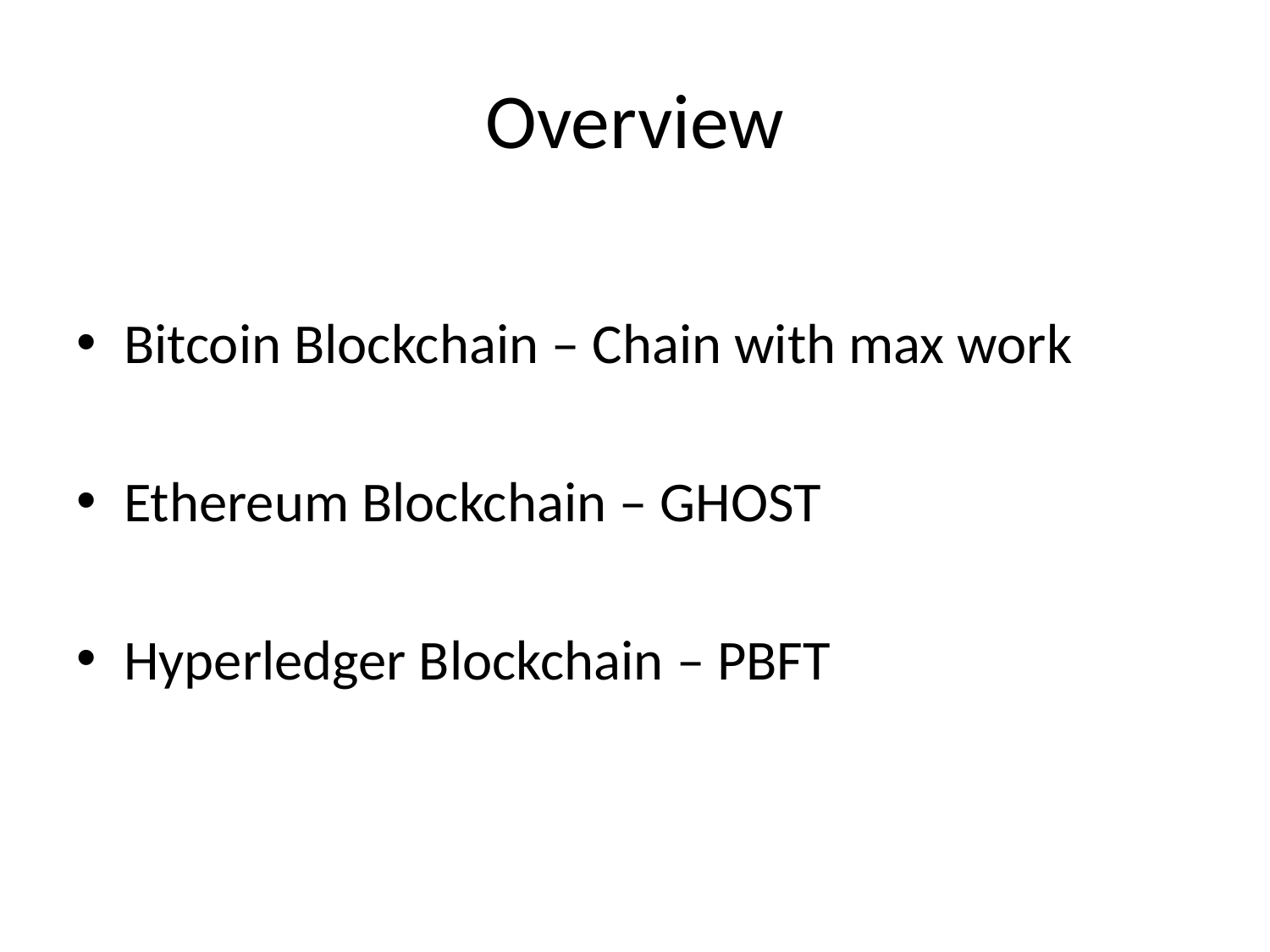

# Overview

Bitcoin Blockchain – Chain with max work

Ethereum Blockchain – GHOST

Hyperledger Blockchain – PBFT